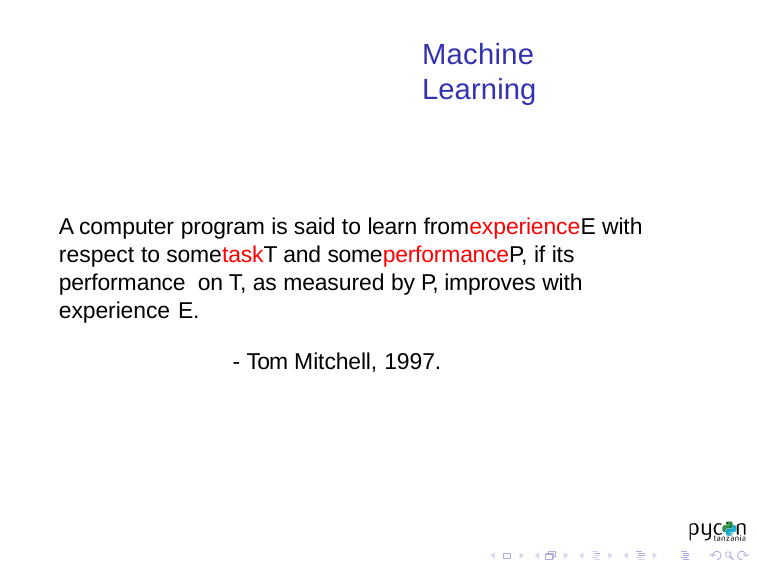

Machine Learning
A computer program is said to learn fromexperienceE with  respect to sometaskT and someperformanceP, if its performance  on T, as measured by P, improves with experience E.

- Tom Mitchell, 1997.